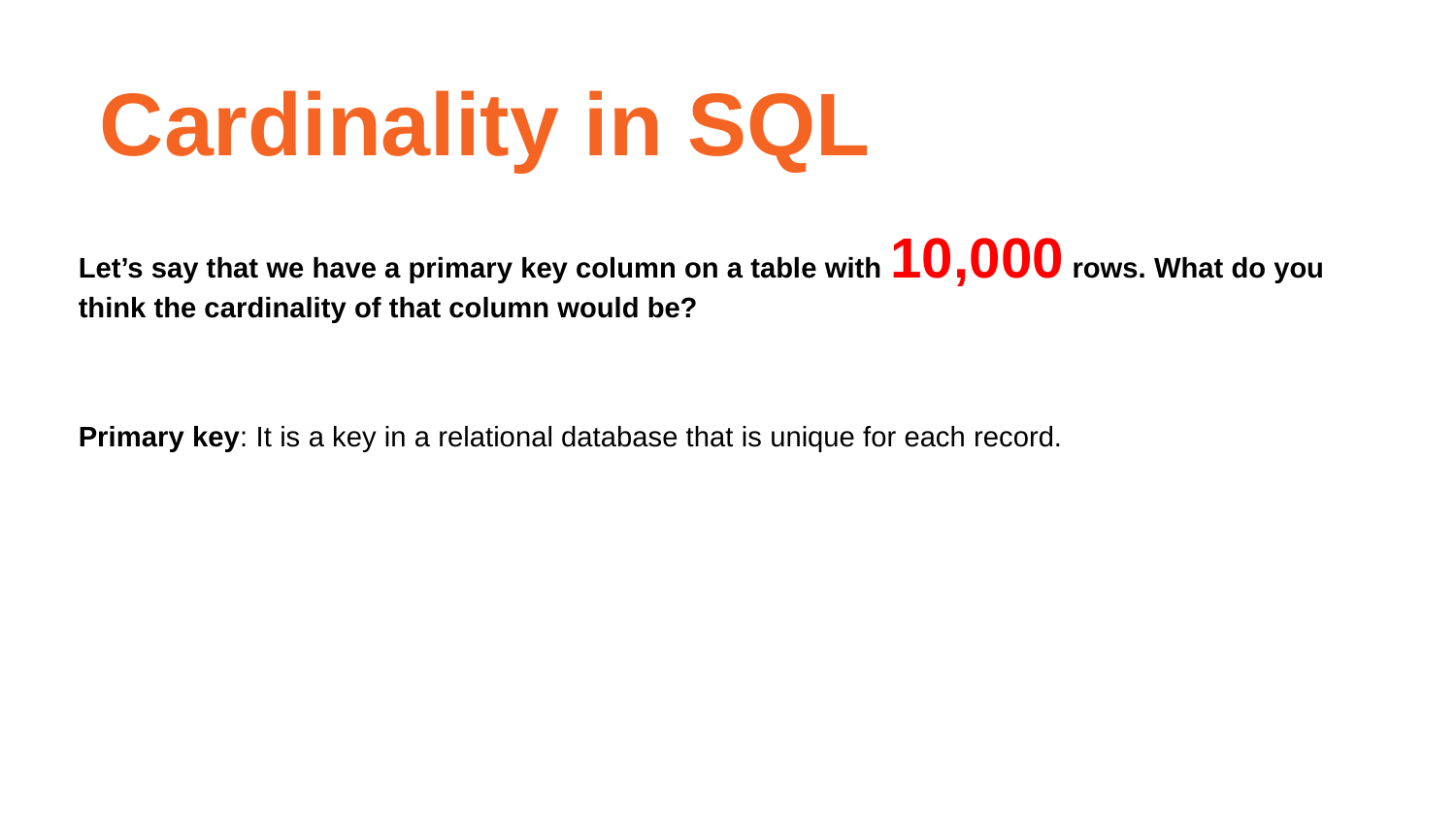

Cardinality in SQL
Let’s say that we have a primary key column on a table with 10,000 rows. What do you think the cardinality of that column would be?
Primary key: It is a key in a relational database that is unique for each record.